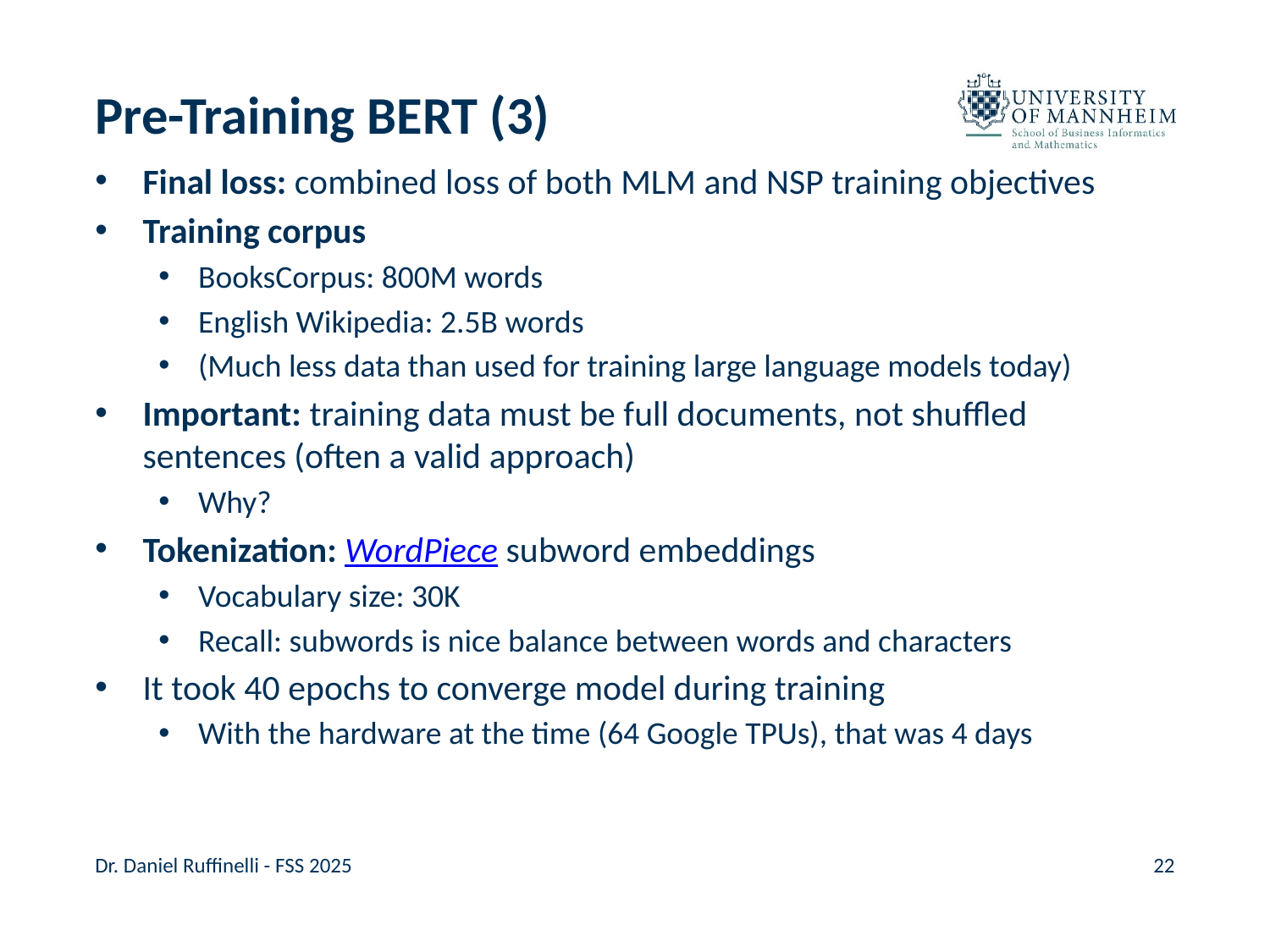

# Pre-Training BERT (3)
Final loss: combined loss of both MLM and NSP training objectives
Training corpus
BooksCorpus: 800M words
English Wikipedia: 2.5B words
(Much less data than used for training large language models today)
Important: training data must be full documents, not shuffled sentences (often a valid approach)
Why?
Tokenization: WordPiece subword embeddings
Vocabulary size: 30K
Recall: subwords is nice balance between words and characters
It took 40 epochs to converge model during training
With the hardware at the time (64 Google TPUs), that was 4 days
Dr. Daniel Ruffinelli - FSS 2025
22